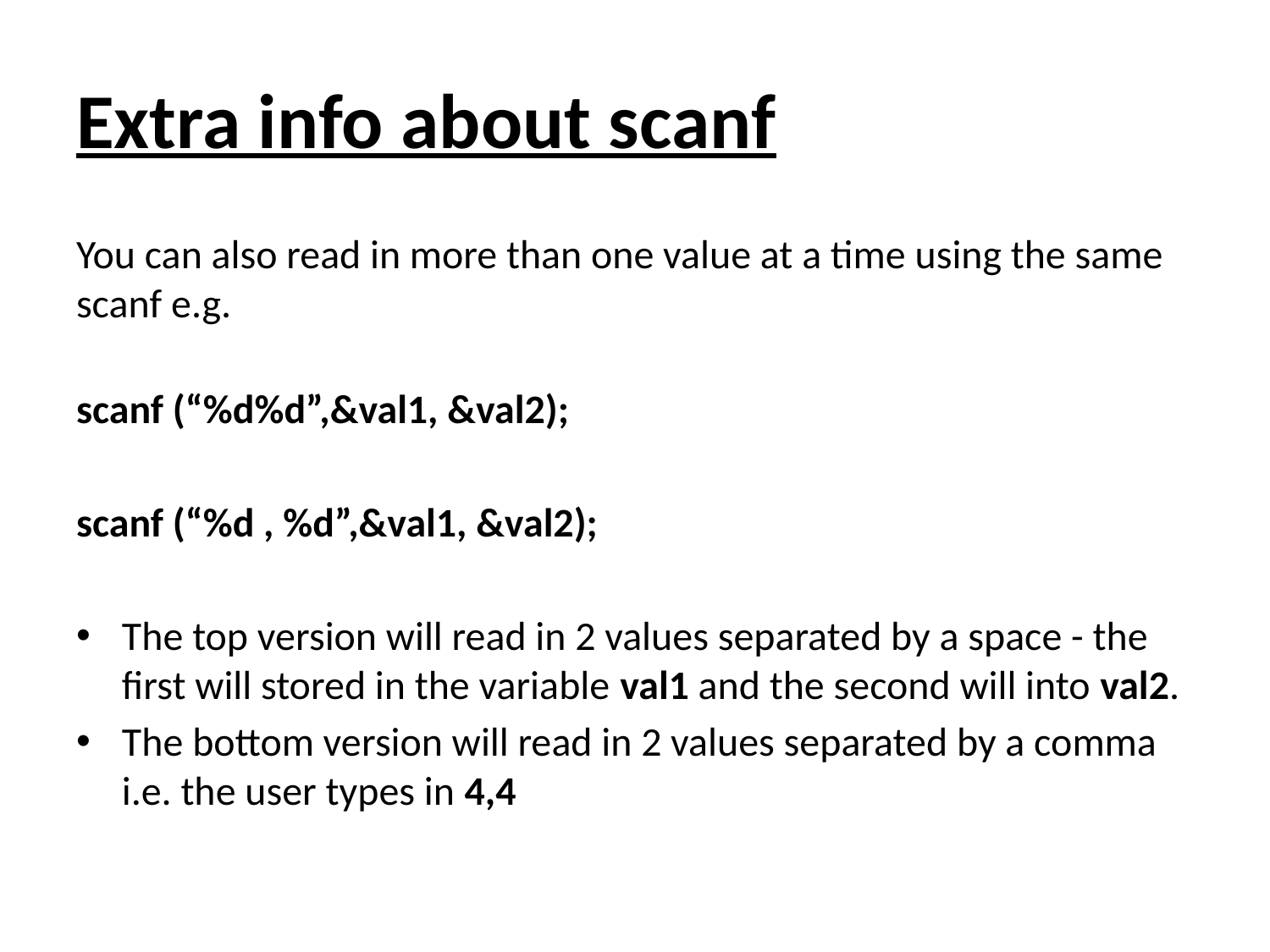

# Extra info about scanf
You can also read in more than one value at a time using the same scanf e.g.
scanf (“%d%d”,&val1, &val2);

scanf (“%d , %d”,&val1, &val2);

The top version will read in 2 values separated by a space - the first will stored in the variable val1 and the second will into val2.
The bottom version will read in 2 values separated by a comma i.e. the user types in 4,4